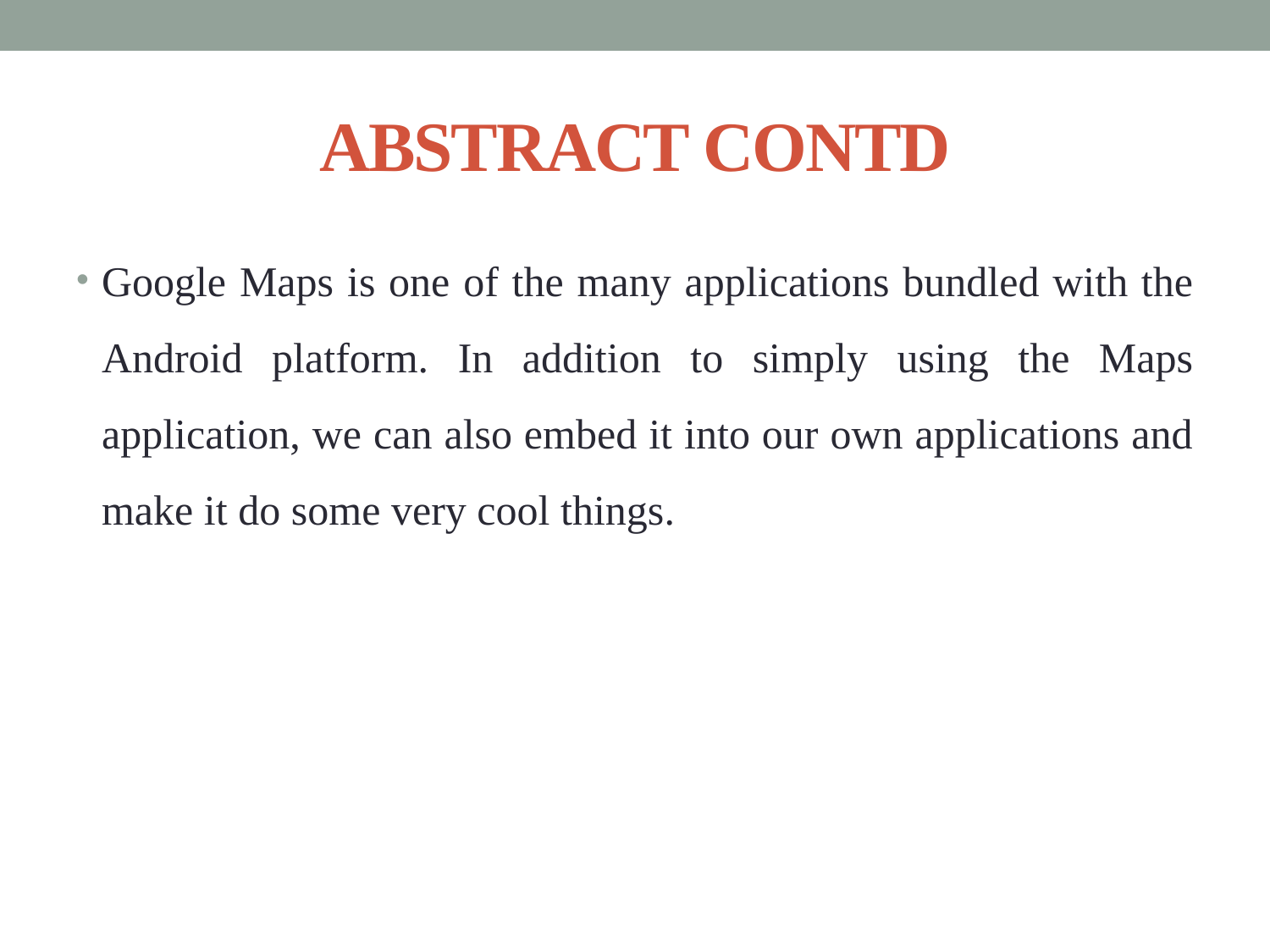

# ABSTRACT CONTD
Google Maps is one of the many applications bundled with the Android platform. In addition to simply using the Maps application, we can also embed it into our own applications and make it do some very cool things.